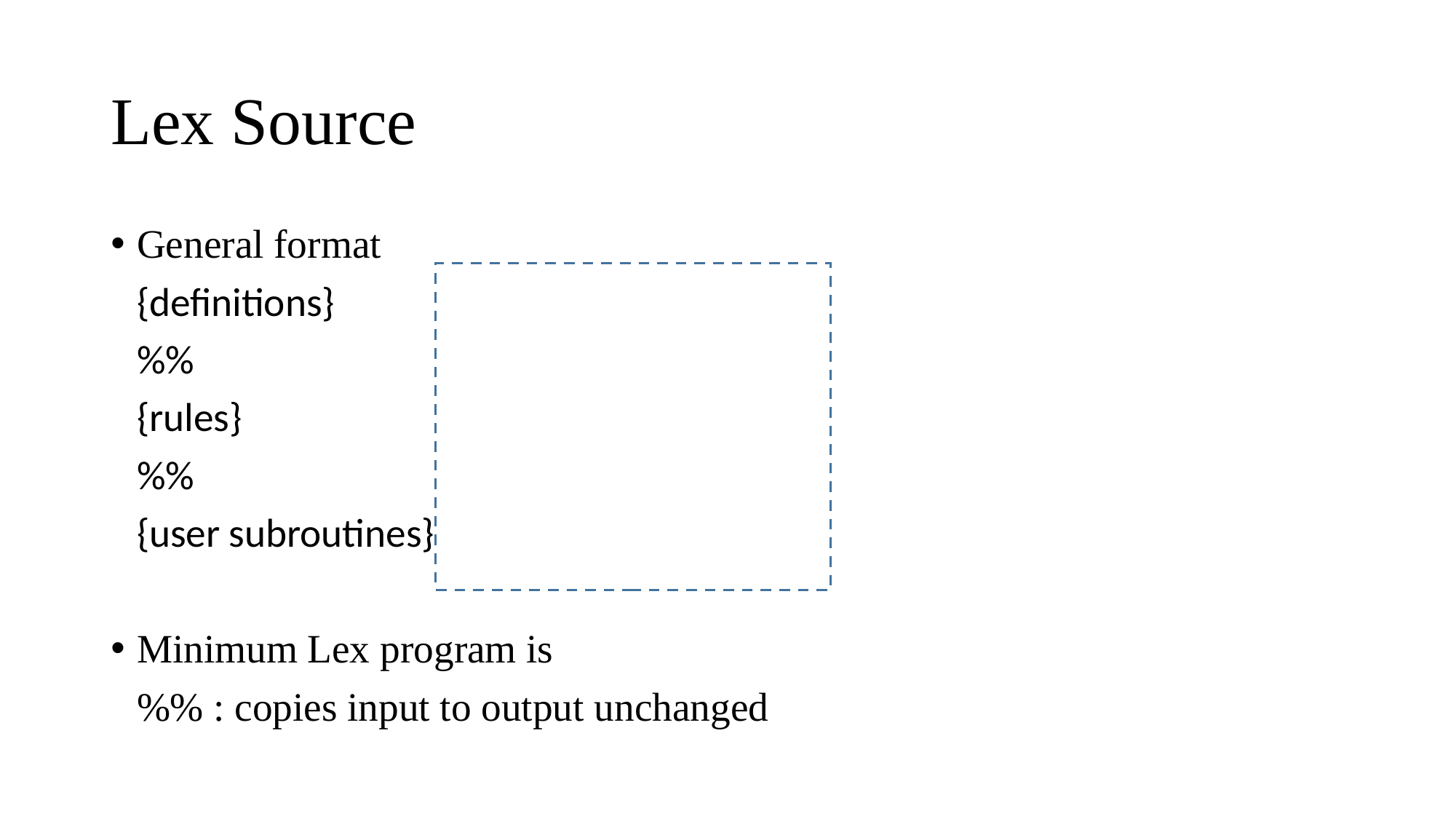

# Lex Source
General format
			{definitions}
			%%
			{rules}
			%%
			{user subroutines}

Minimum Lex program is
		%% : copies input to output unchanged